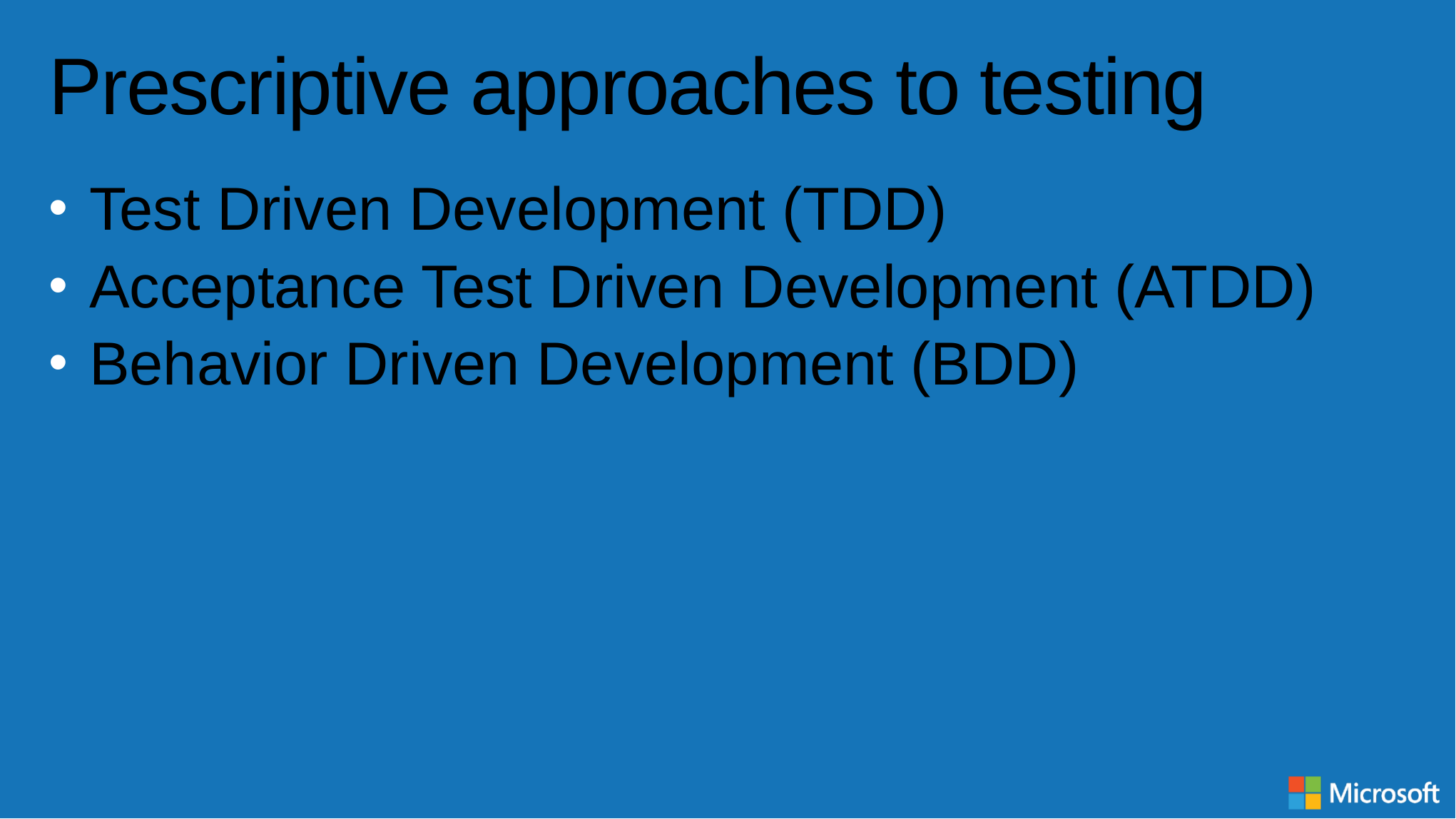

# Prescriptive approaches to testing
Test Driven Development (TDD)
Acceptance Test Driven Development (ATDD)
Behavior Driven Development (BDD)